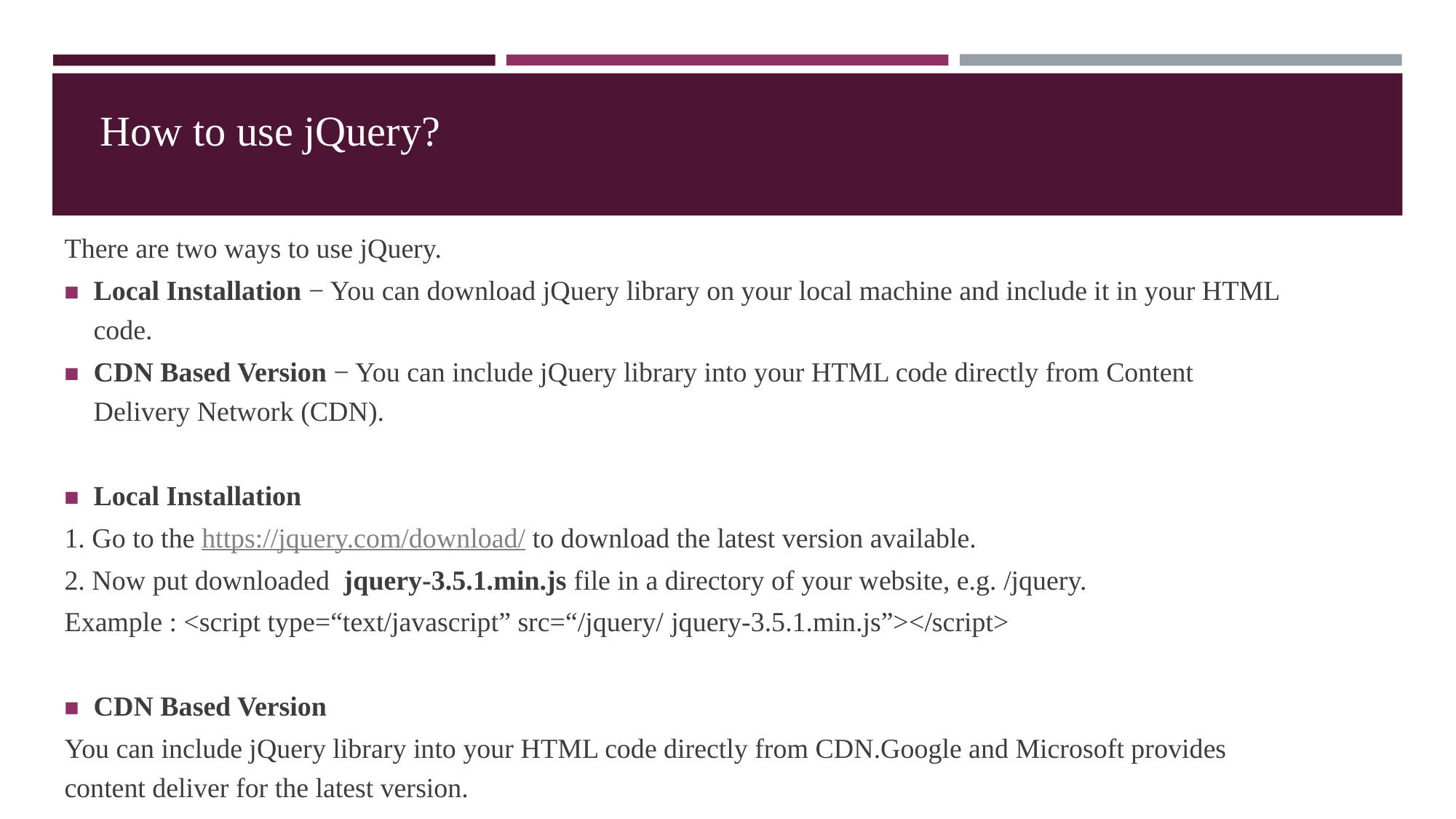

# How to use jQuery?
There are two ways to use jQuery.
Local Installation − You can download jQuery library on your local machine and include it in your HTML code.
CDN Based Version − You can include jQuery library into your HTML code directly from Content Delivery Network (CDN).

Local Installation
1. Go to the https://jquery.com/download/ to download the latest version available.
2. Now put downloaded  jquery-3.5.1.min.js file in a directory of your website, e.g. /jquery.
Example : <script type=“text/javascript” src=“/jquery/ jquery-3.5.1.min.js”></script>

CDN Based Version
You can include jQuery library into your HTML code directly from CDN.Google and Microsoft provides content deliver for the latest version.
Example : <script src="https://ajax.googleapis.com/ajax/libs/jquery/3.6.0/jquery.min.js"></script>